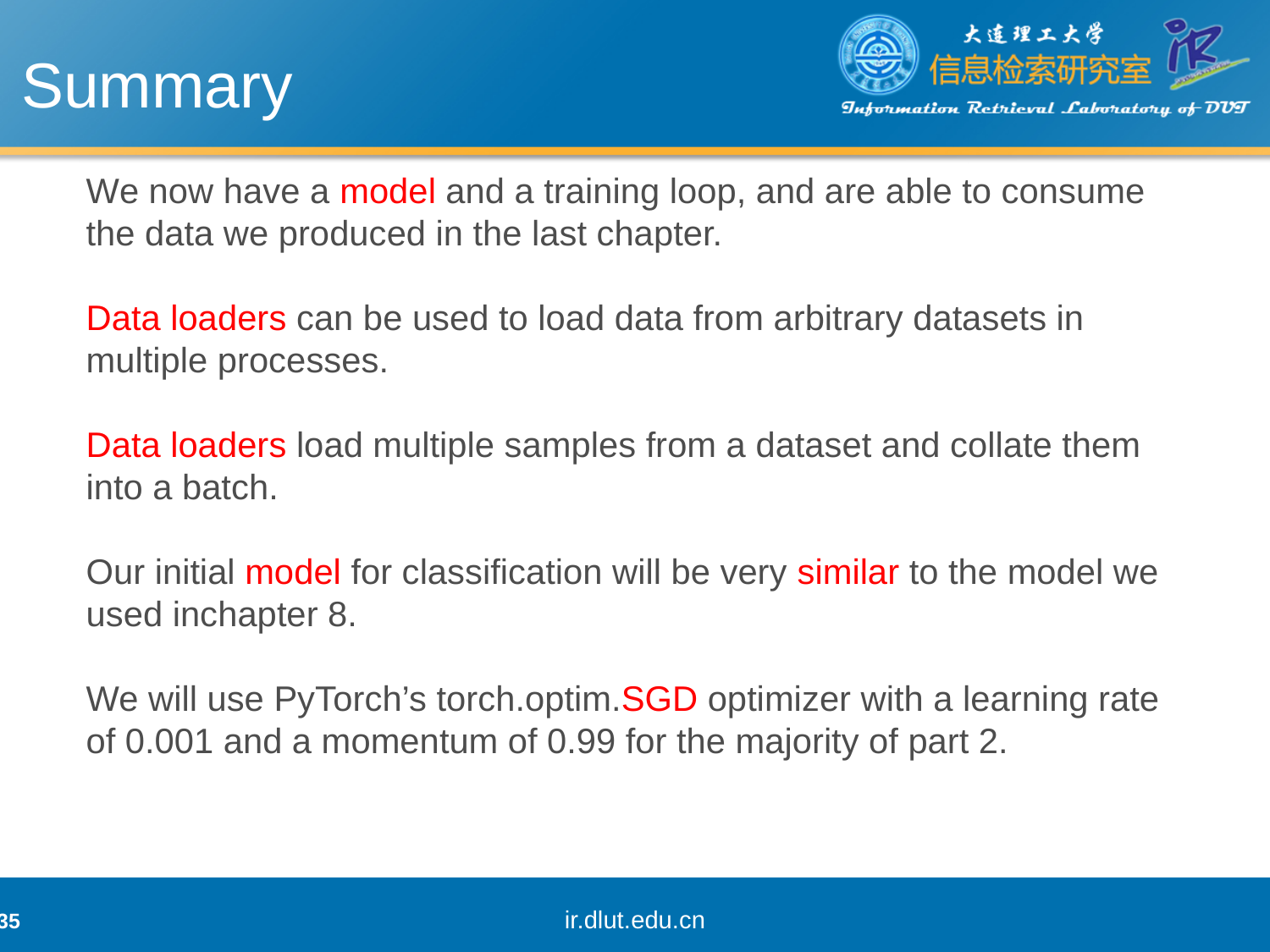

# Summary
We now have a model and a training loop, and are able to consume the data we produced in the last chapter.

Data loaders can be used to load data from arbitrary datasets in multiple processes.

Data loaders load multiple samples from a dataset and collate them into a batch.

Our initial model for classification will be very similar to the model we used inchapter 8.

We will use PyTorch’s torch.optim.SGD optimizer with a learning rate of 0.001 and a momentum of 0.99 for the majority of part 2.